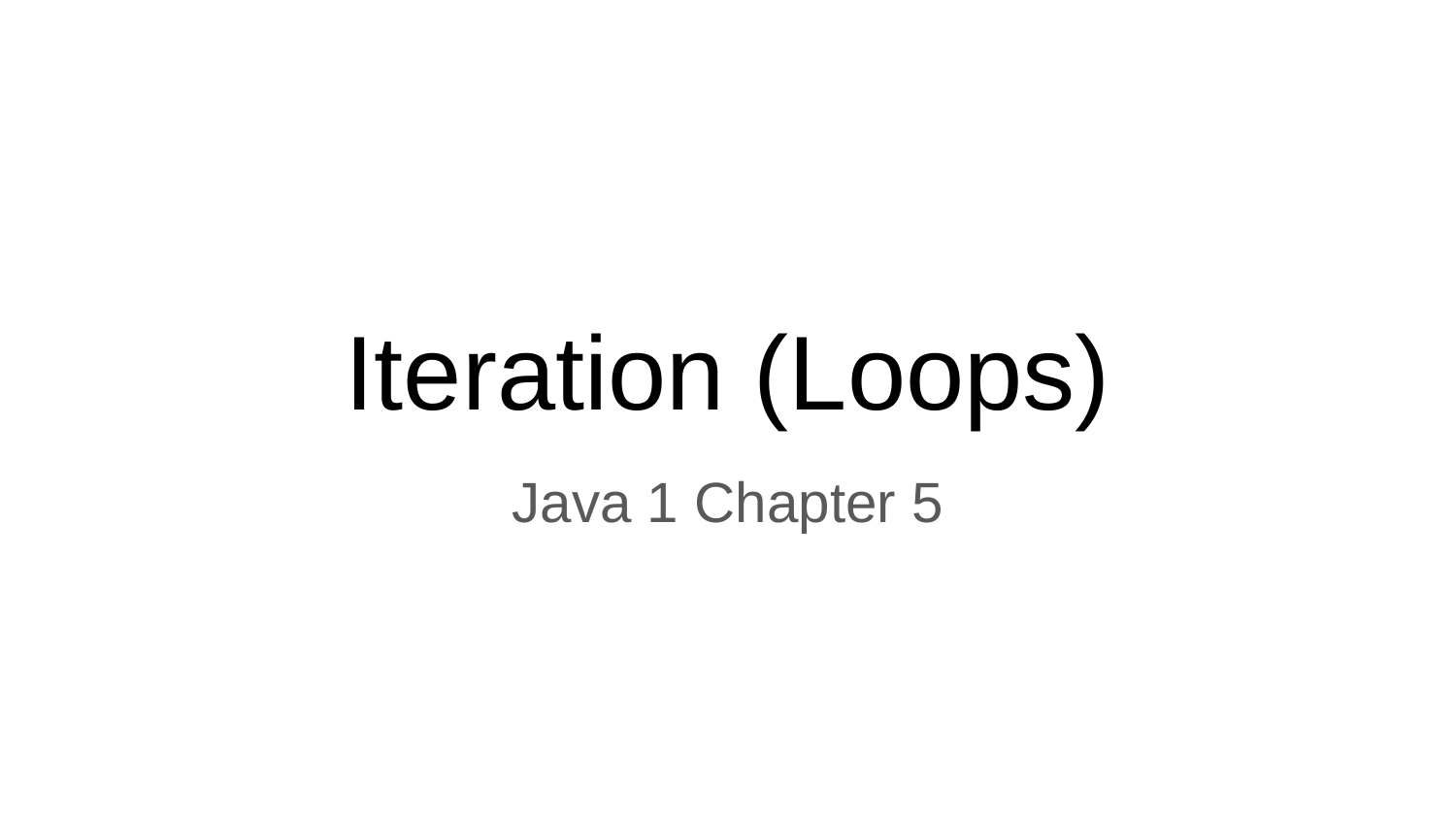

# Iteration (Loops)
Java 1 Chapter 5